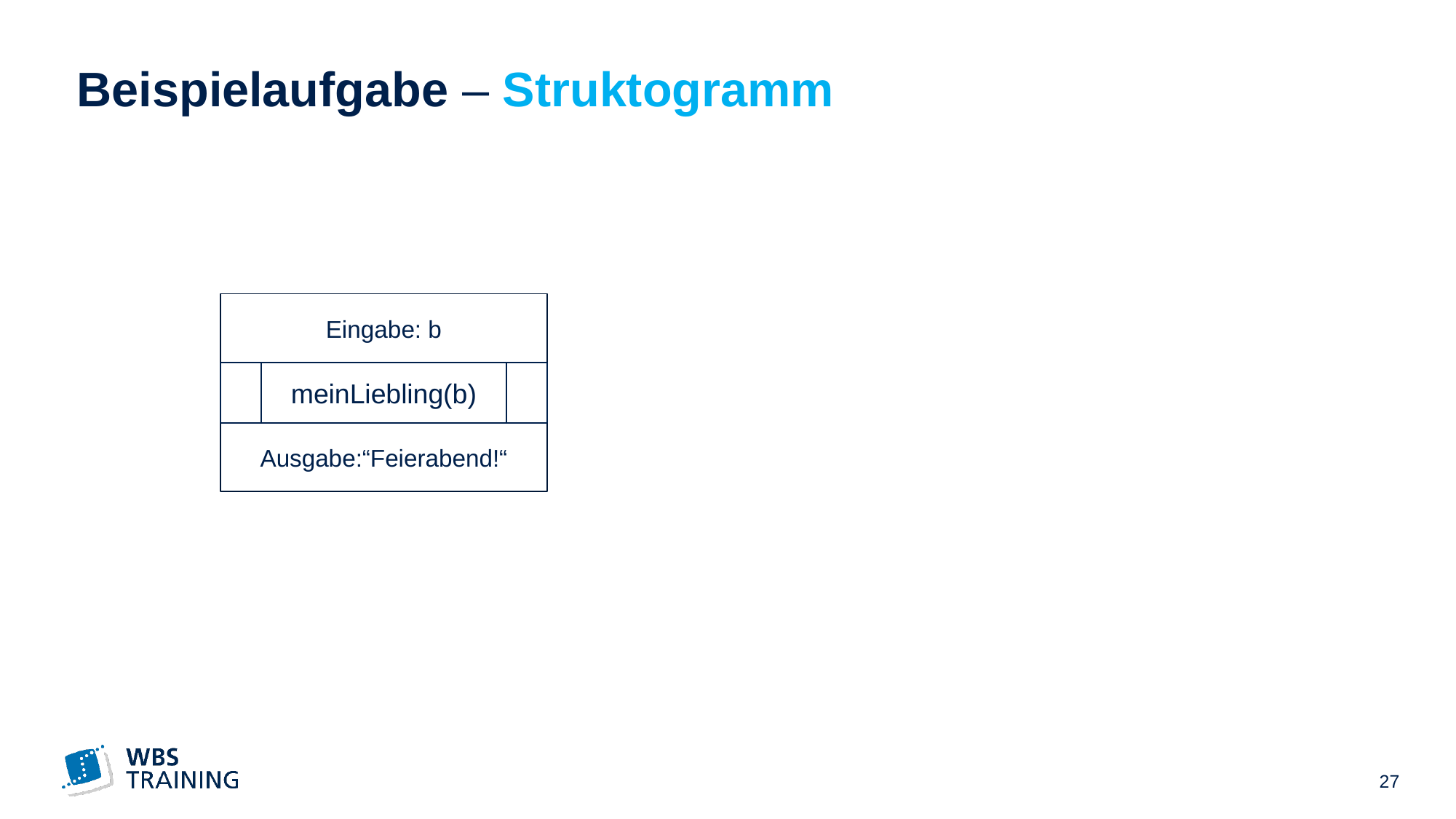

# Beispielaufgabe – Struktogramm

Eingabe: b
meinLiebling(b)
Ausgabe:“Feierabend!“
    27